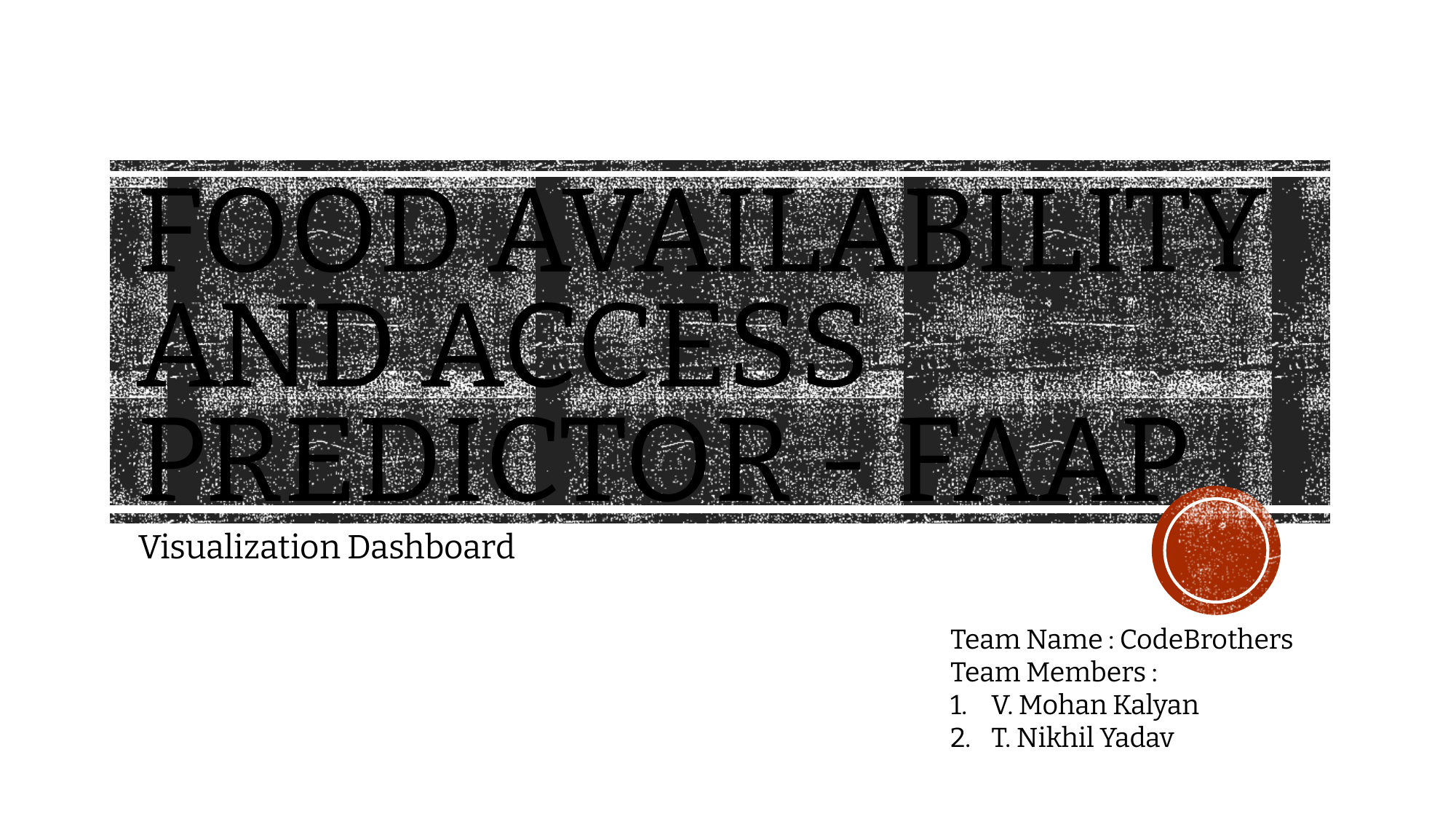

# Food Availability and Access Predictor - FAAP
Visualization Dashboard
Team Name : CodeBrothers
Team Members :
V. Mohan Kalyan
T. Nikhil Yadav